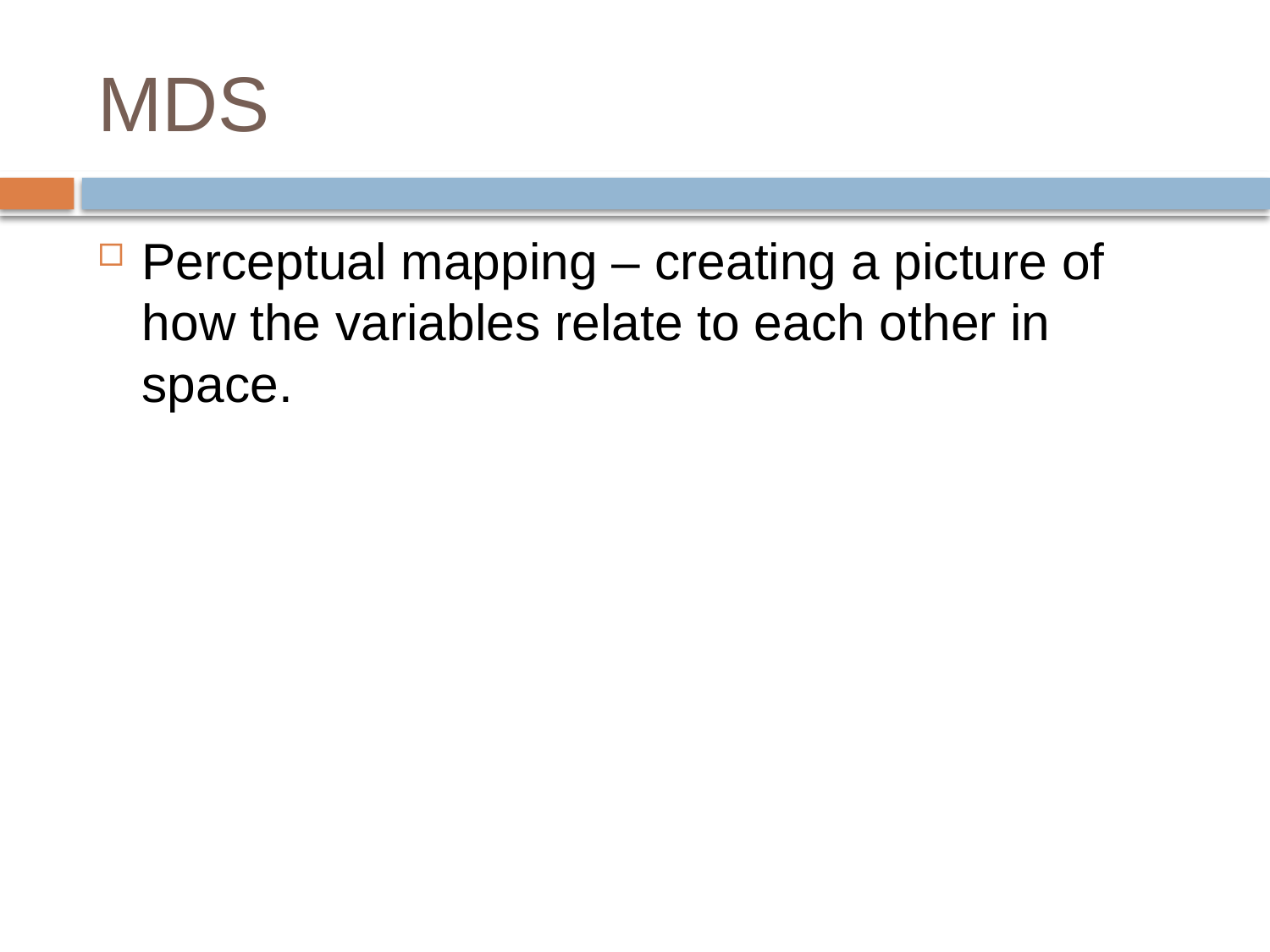

# MDS
Perceptual mapping – creating a picture of how the variables relate to each other in space.